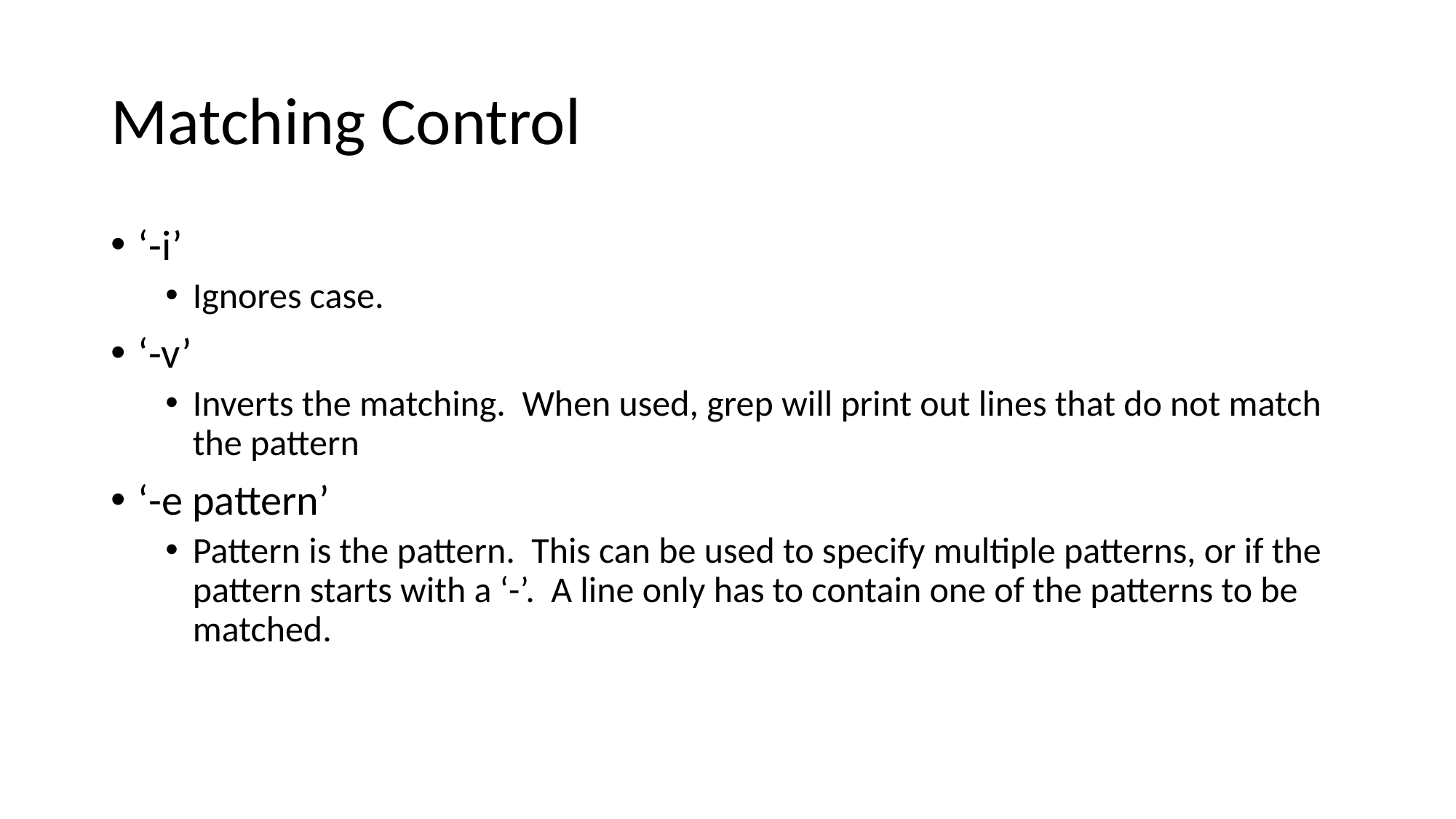

# Matching Control
‘-i’
Ignores case.
‘-v’
Inverts the matching.  When used, grep will print out lines that do not match the pattern
‘-e pattern’
Pattern is the pattern.  This can be used to specify multiple patterns, or if the pattern starts with a ‘-’.  A line only has to contain one of the patterns to be matched.